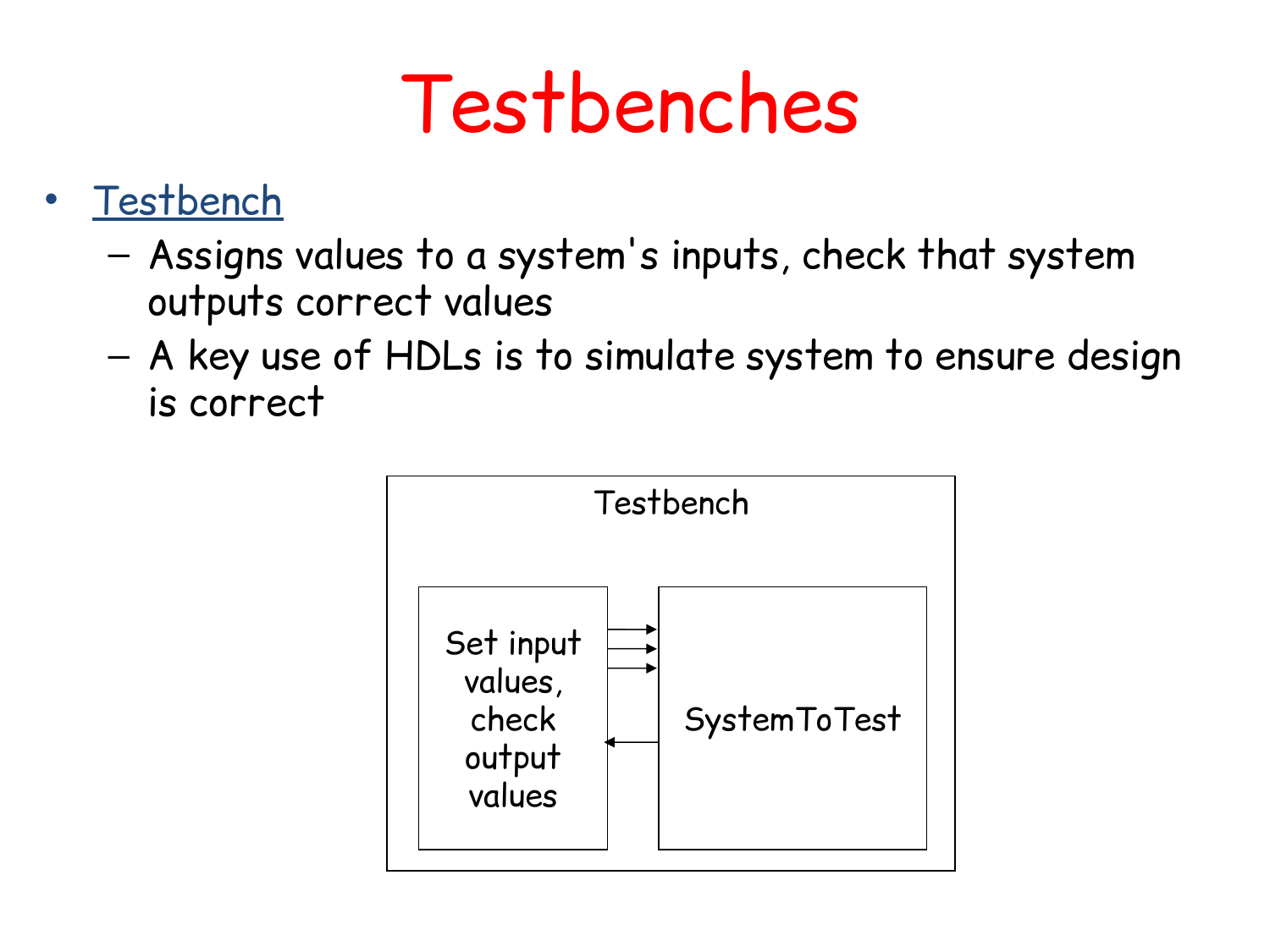

# Testbenches
Testbench
Assigns values to a system's inputs, check that system outputs correct values
A key use of HDLs is to simulate system to ensure design is correct
Testbench
Set input values, check output values
SystemToTest